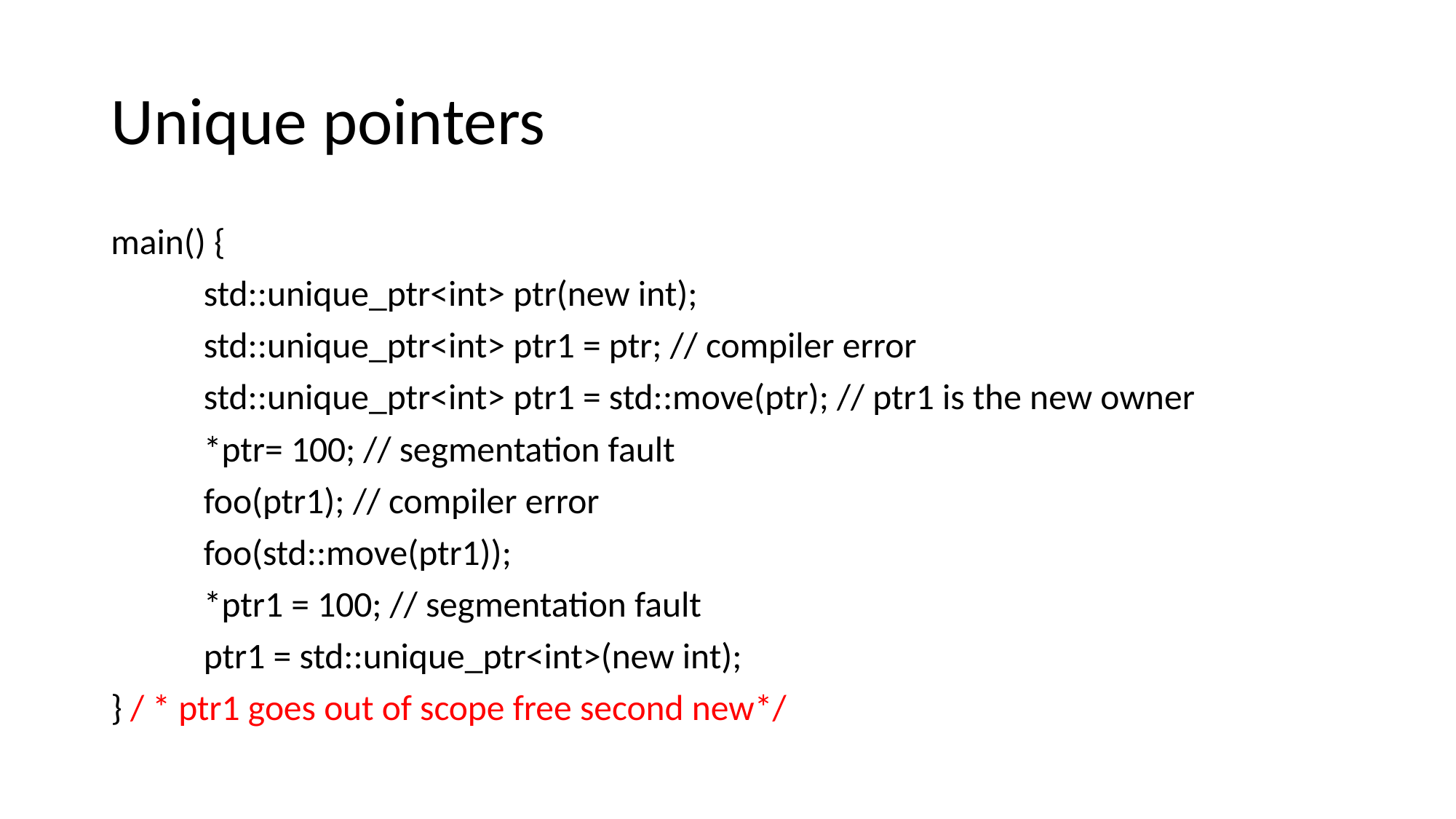

# Unique pointers
main() {
	std::unique_ptr<int> ptr(new int);
	std::unique_ptr<int> ptr1 = ptr; // compiler error
	std::unique_ptr<int> ptr1 = std::move(ptr); // ptr1 is the new owner
	*ptr= 100; // segmentation fault
	foo(ptr1); // compiler error
	foo(std::move(ptr1));
	*ptr1 = 100; // segmentation fault
	ptr1 = std::unique_ptr<int>(new int);
} / * ptr1 goes out of scope free second new*/